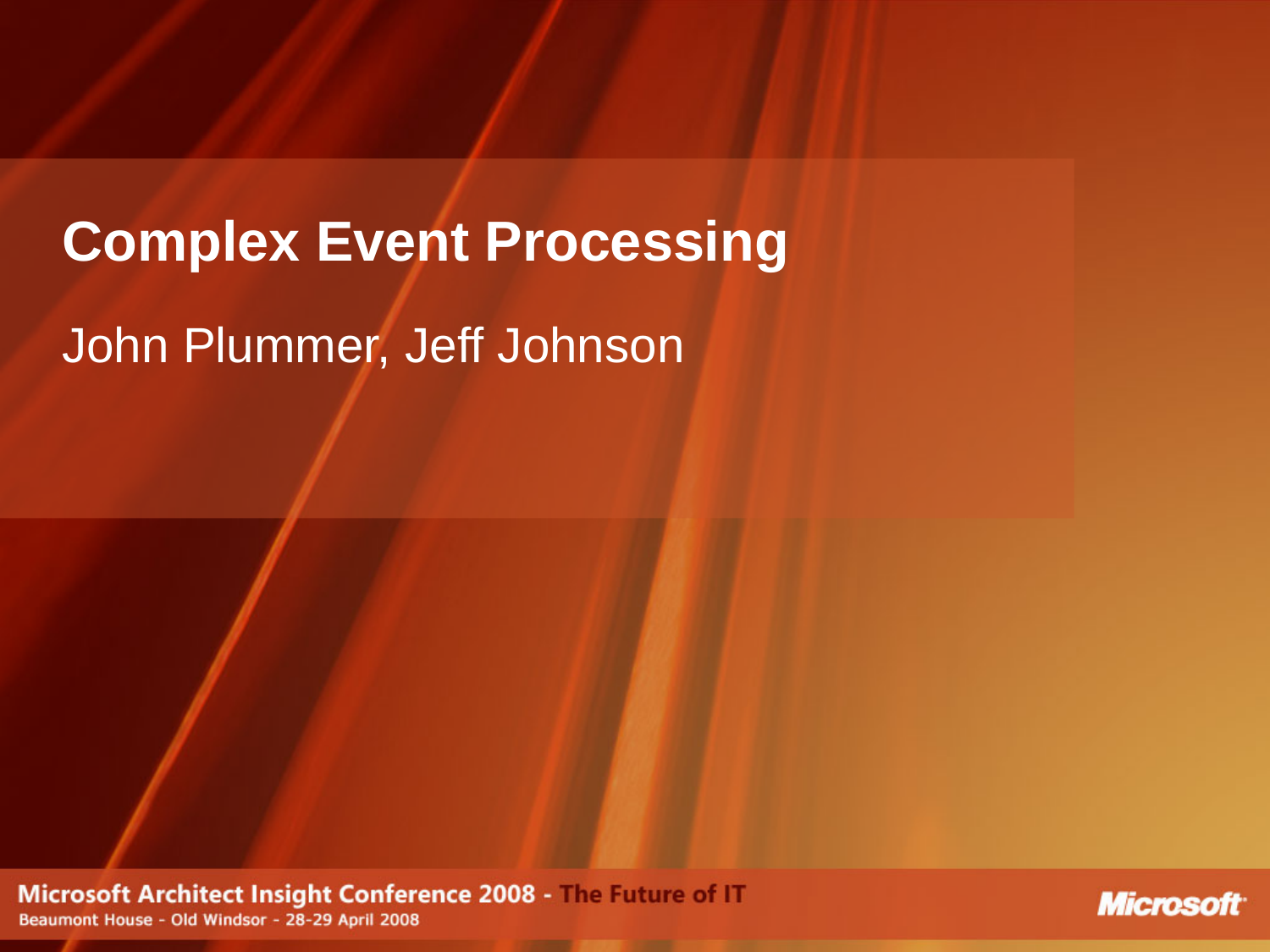

# Complex Event Processing
John Plummer, Jeff Johnson